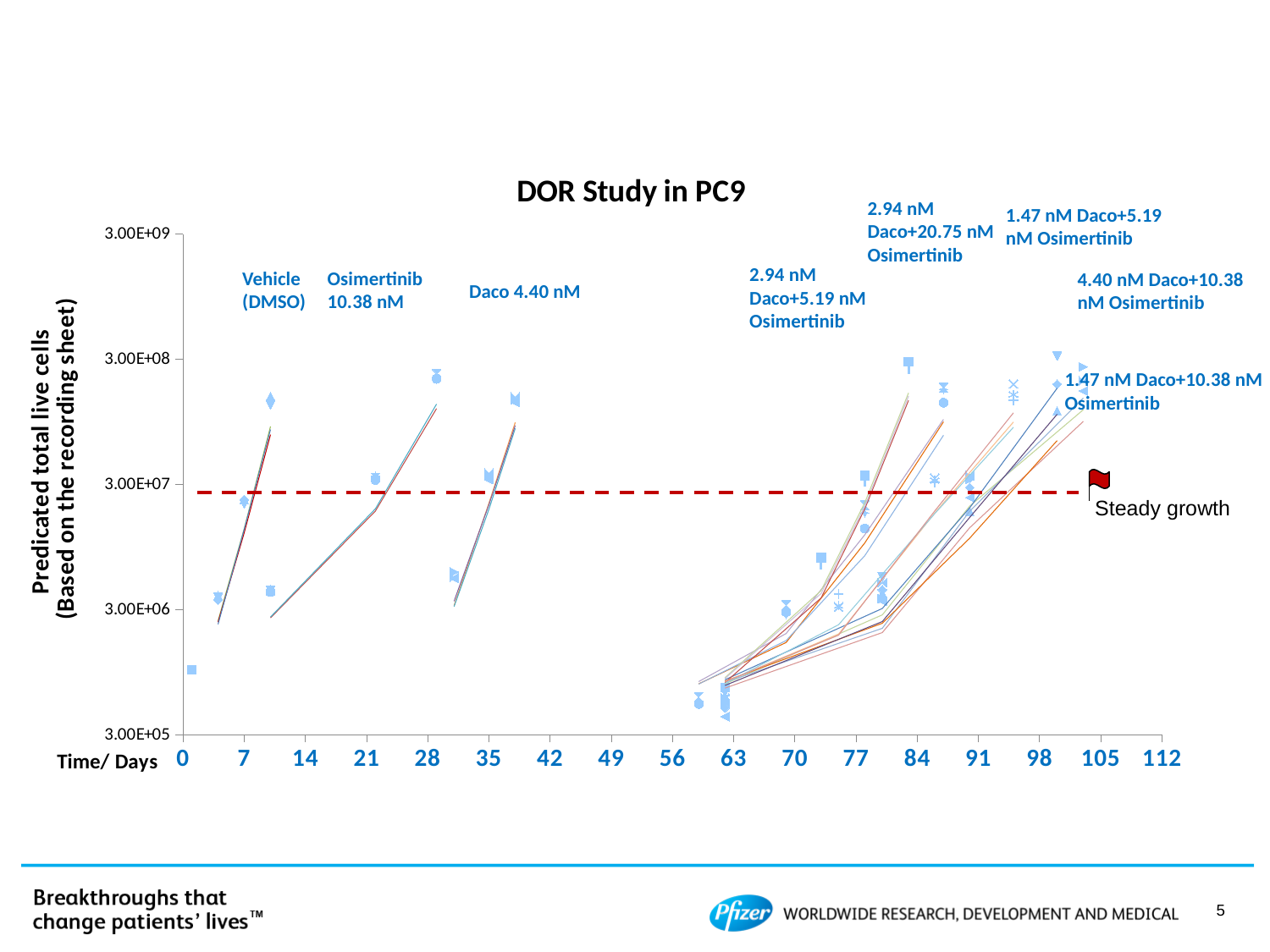

### Chart: DOR Study in PC9

| Category | Vehicle(DMSO)-1 | Vehicle(DMSO) -2 | Vehicle(DMSO) -3 | Daco 4.40 nM -1 | Daco 4.40 nM -2 | Daco 4.40 nM -3 | Osimertinib 10.38 nM-1 | Osimertinib 10.38 nM -2 | Osimertinib 10.38 nM -3 | 1.47 nM Daco+5.19 nM Osim -1 | 1.47 nM Daco+5.19 nM Osim -2 | 1.47 nM Daco+5.19 nM Osim -3 | 2.94 nM Daco+5.19 nM Osim-1 | 2.94 nM Daco+5.19 nM Osim-2 | 2.94 nM Daco+5.19 nM Osim-3 | 1.47 nM Daco+10.38 nM Osim -1 | 1.47 nM Daco+10.38 nM Osim -2 | 1.47 nM Daco+10.38 nM Osim -3 | 4.40 nM Daco+10.38 nM Osim-1 | 4.40 nM Daco+10.38 nM Osim-2  | 4.40 nM Daco+10.38 nM Osim-3  | 2.94 nM Daco+20.75 nM Osim -1 | 2.94 nM Daco+20.75 nM Osim -2 | 2.94 nM Daco+20.75 nM Osim -3 |
|---|---|---|---|---|---|---|---|---|---|---|---|---|---|---|---|---|---|---|---|---|---|---|---|---|
2.94 nM Daco+20.75 nM Osimertinib
1.47 nM Daco+5.19 nM Osimertinib
2.94 nM Daco+5.19 nM Osimertinib
Vehicle
(DMSO)
Osimertinib 10.38 nM
4.40 nM Daco+10.38 nM Osimertinib
Daco 4.40 nM
1.47 nM Daco+10.38 nM Osimertinib

Steady growth